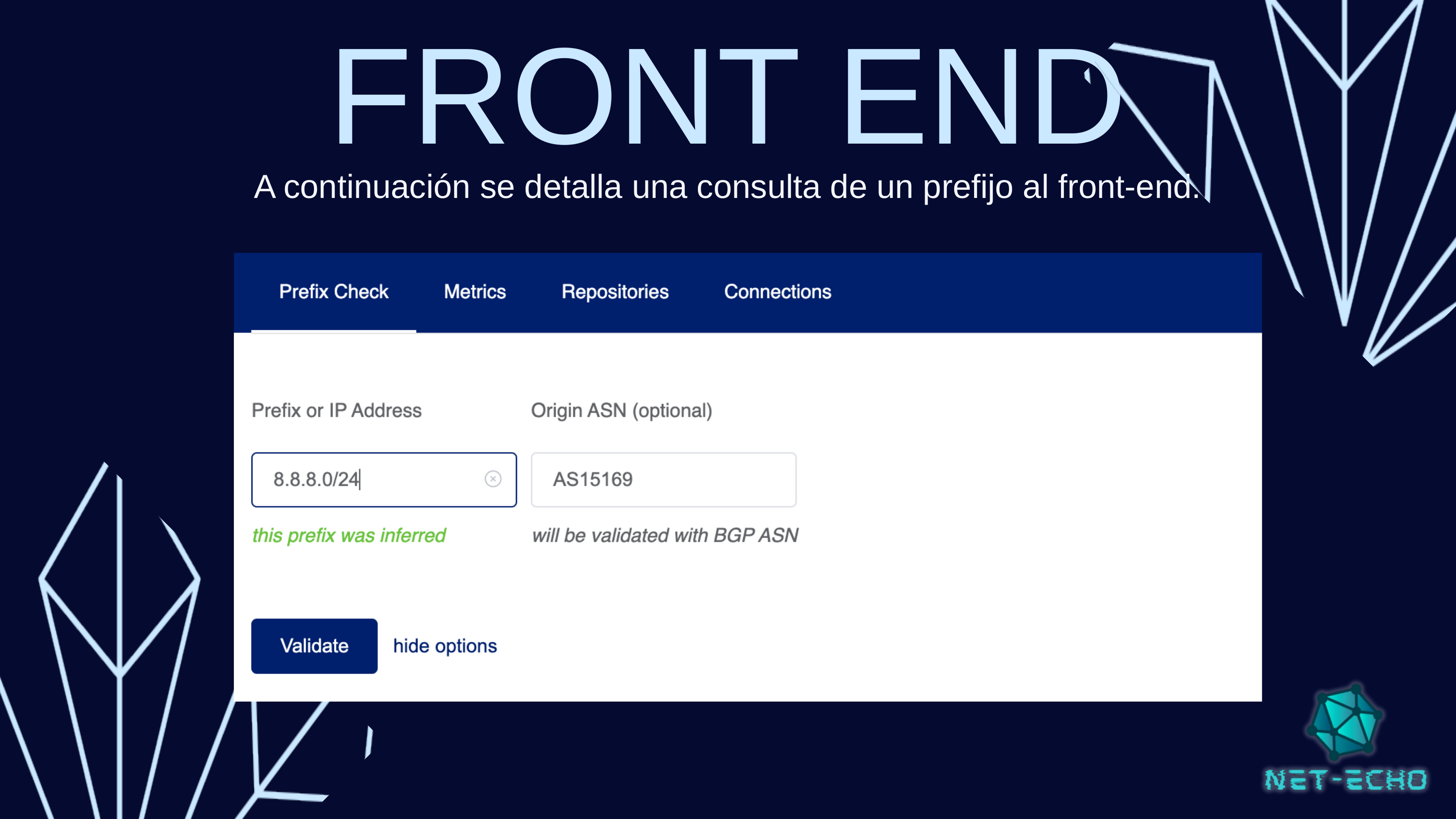

FRONT END
A continuación se detalla una consulta de un prefijo al front-end.